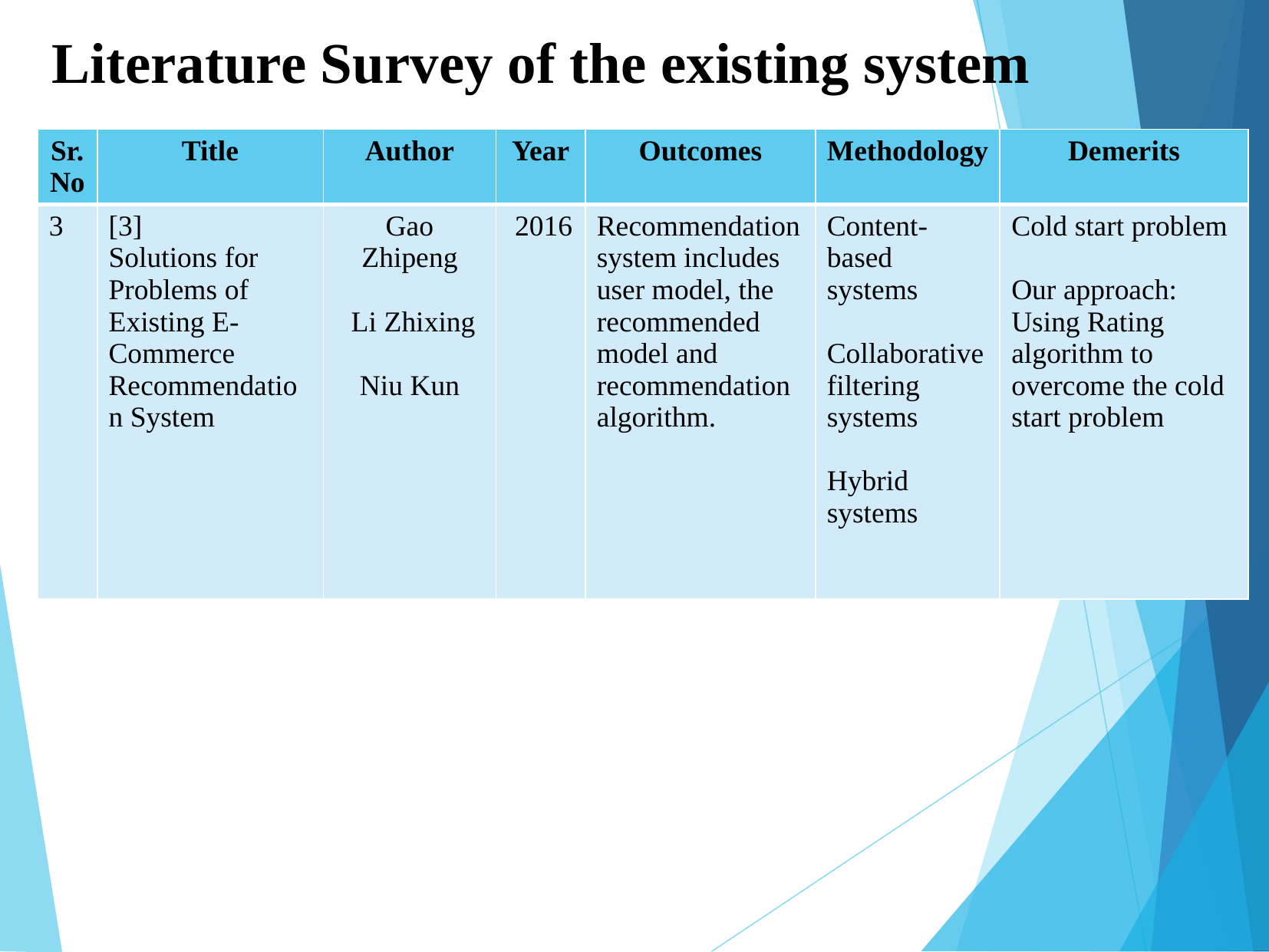

Literature Survey of the existing system
| Sr. No | Title | Author | Year | Outcomes | Methodology | Demerits |
| --- | --- | --- | --- | --- | --- | --- |
| 3 | [3] Solutions for Problems of Existing E-Commerce Recommendation System | Gao Zhipeng Li Zhixing Niu Kun | 2016 | Recommendation system includes user model, the recommended model and recommendation algorithm. | Content-based systems Collaborative filtering systems Hybrid systems | Cold start problem Our approach: Using Rating algorithm to overcome the cold start problem |